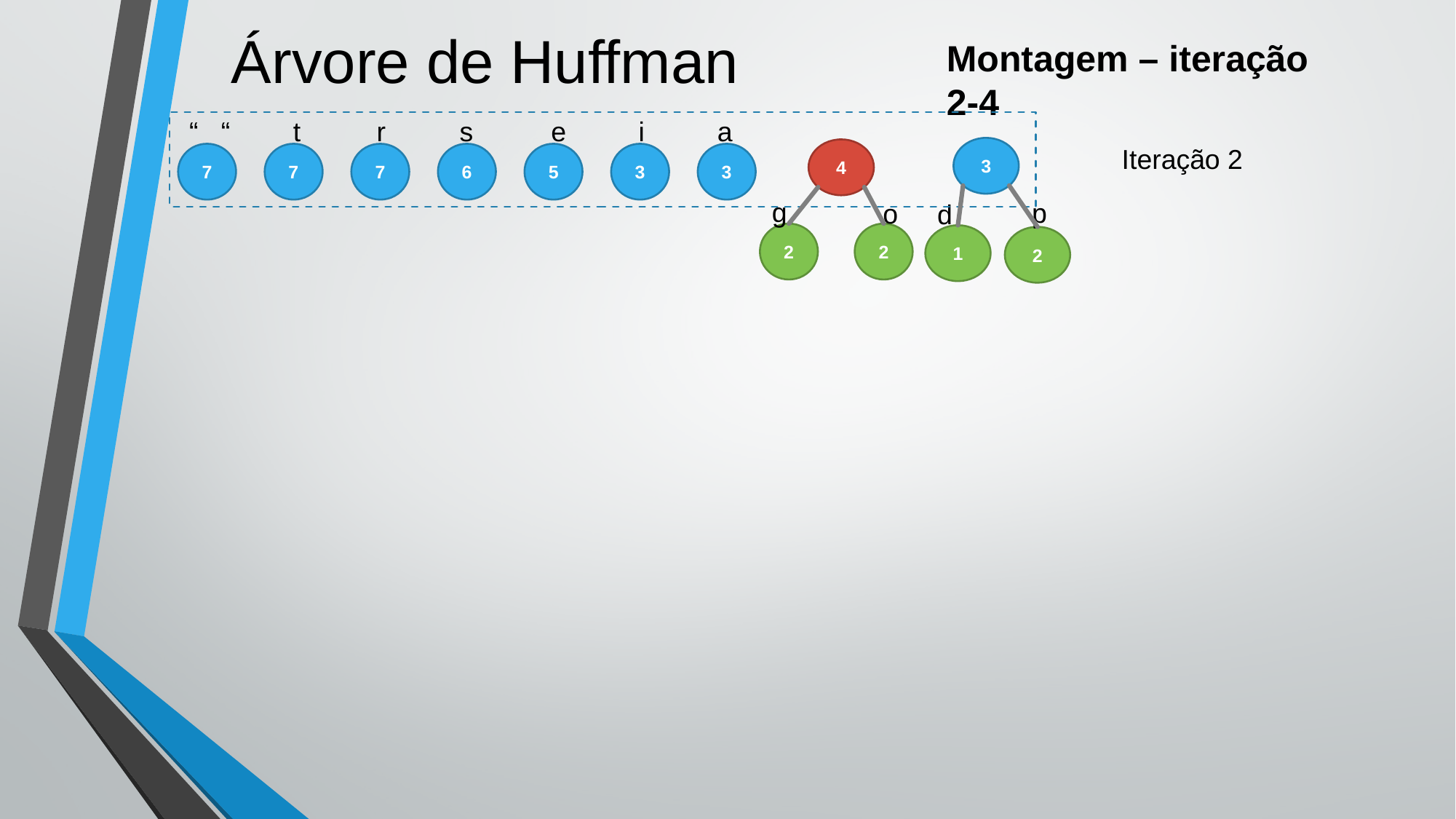

# Árvore de Huffman
Montagem – iteração 2-4

“   “
t
r
s
e
i
a

Iteração 2
3
4
7
7
7
6
5
3
3
g
p
o
d
2
2
1
2